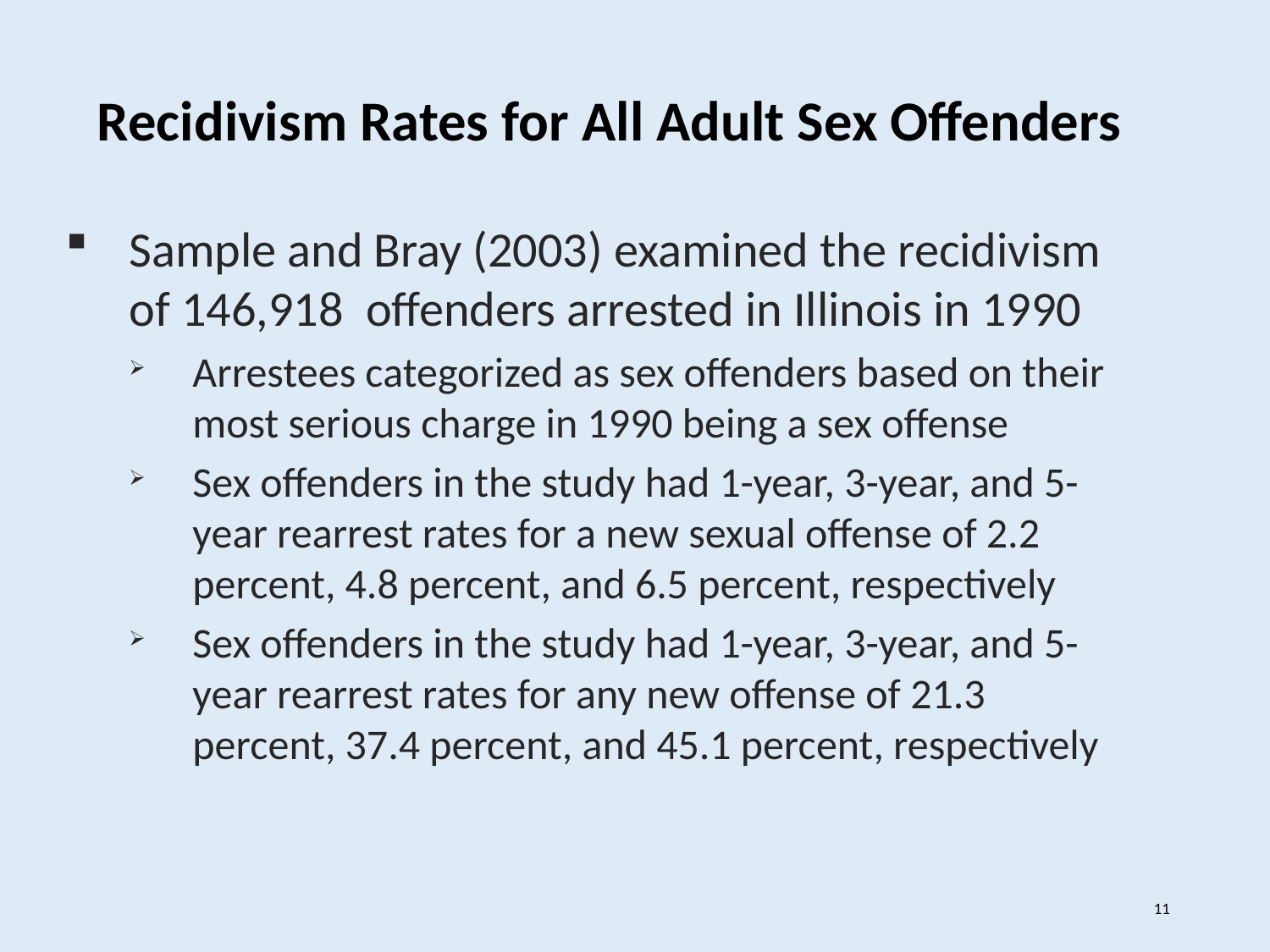

Recidivism Rates for All Adult Sex Offenders
Sample and Bray (2003) examined the recidivism of 146,918  offenders arrested in Illinois in 1990
Arrestees categorized as sex offenders based on their most serious charge in 1990 being a sex offense
Sex offenders in the study had 1-year, 3-year, and 5-year rearrest rates for a new sexual offense of 2.2 percent, 4.8 percent, and 6.5 percent, respectively
Sex offenders in the study had 1-year, 3-year, and 5-year rearrest rates for any new offense of 21.3 percent, 37.4 percent, and 45.1 percent, respectively
11